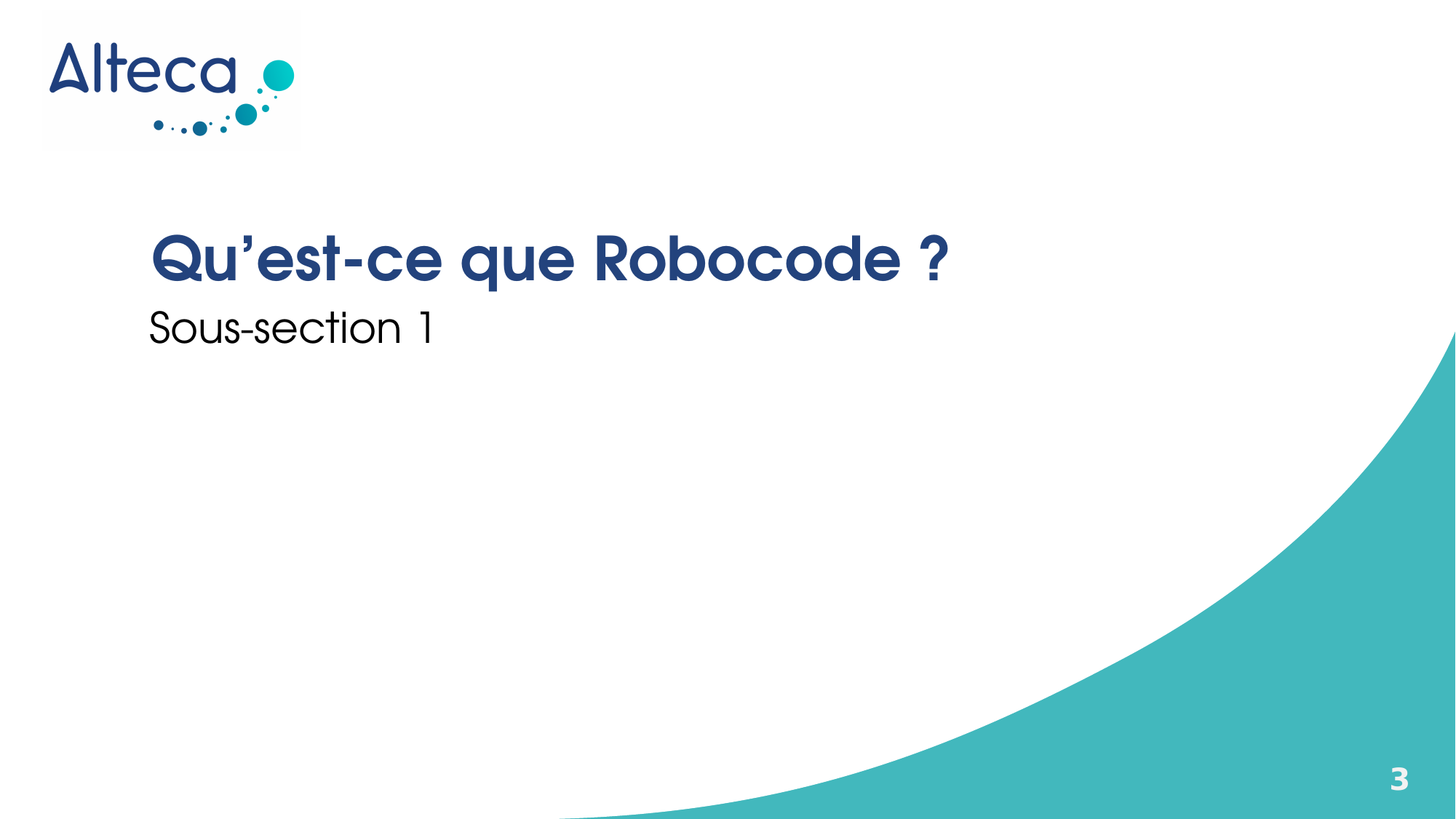

# Qu’est-ce que Robocode ?
Sous-section 1